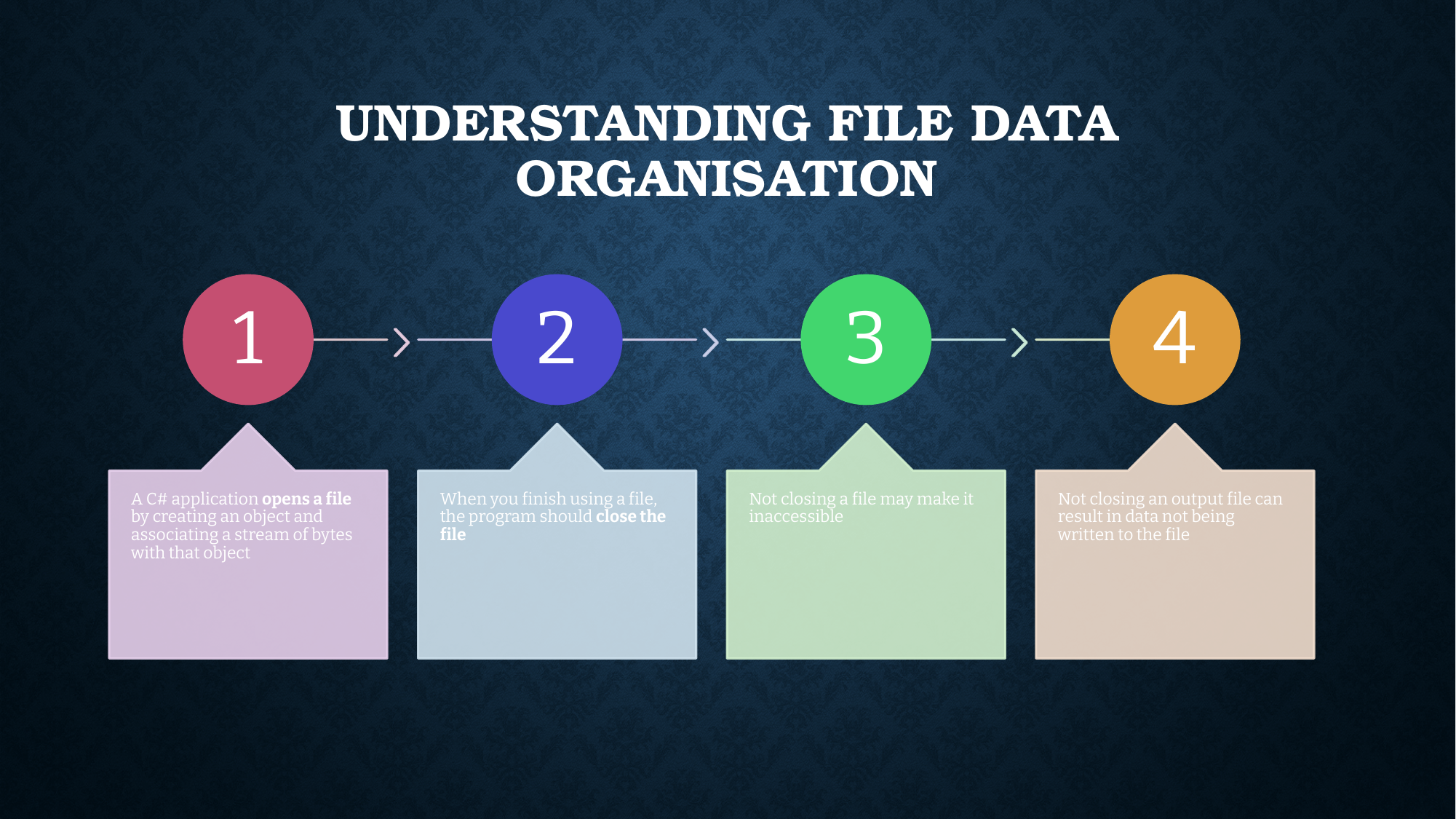

# Understanding file data organisation
1
A C# application opens a file by creating an object and associating a stream of bytes with that object
2
When you finish using a file, the program should close the file
3
Not closing a file may make it inaccessible
4
Not closing an output file can result in data not being written to the file